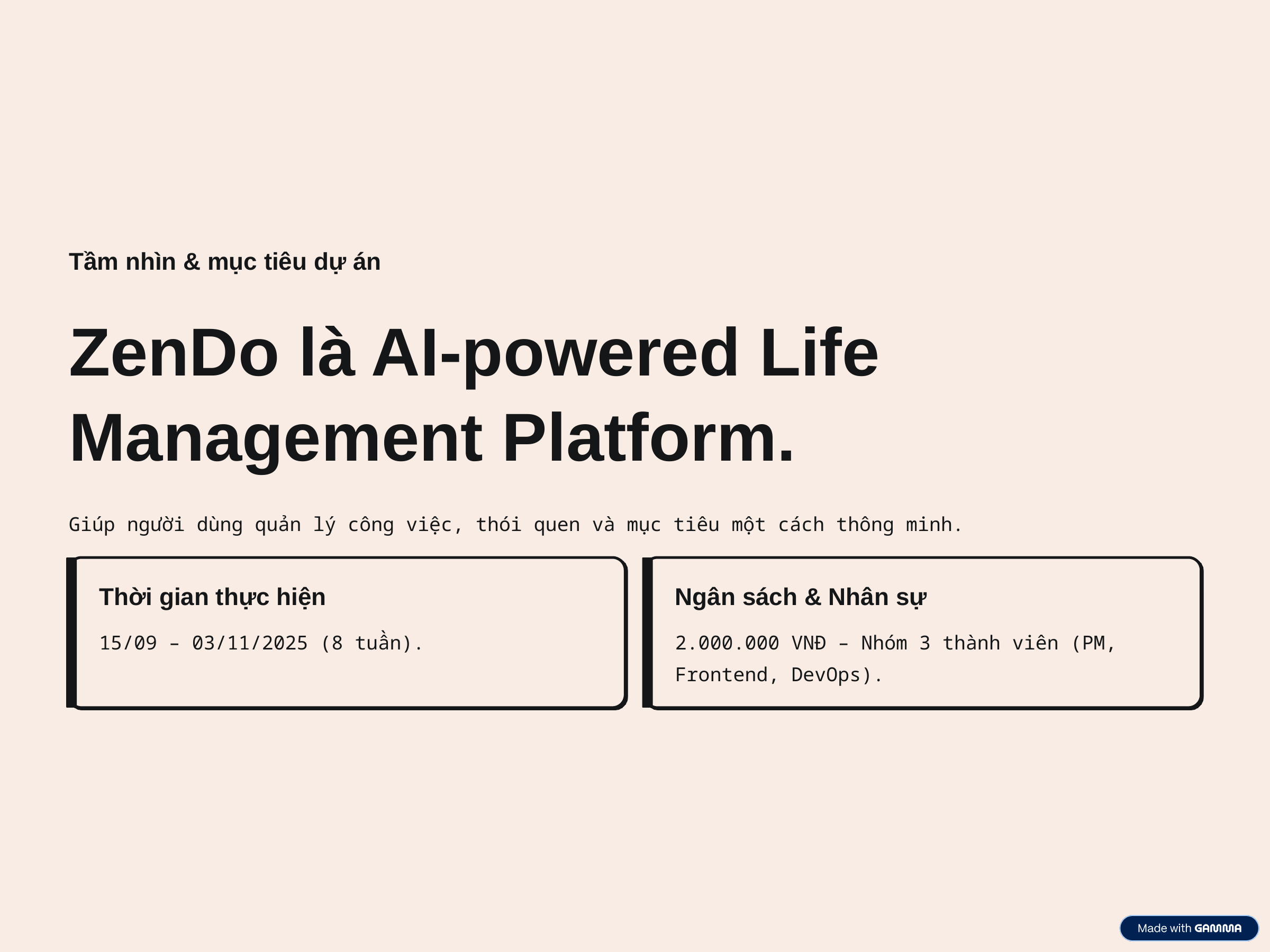

Tầm nhìn & mục tiêu dự án
ZenDo là AI-powered Life Management Platform.
Giúp người dùng quản lý công việc, thói quen và mục tiêu một cách thông minh.

Thời gian thực hiện
Ngân sách & Nhân sự
15/09 – 03/11/2025 (8 tuần).
2.000.000 VNĐ – Nhóm 3 thành viên (PM, Frontend, DevOps).